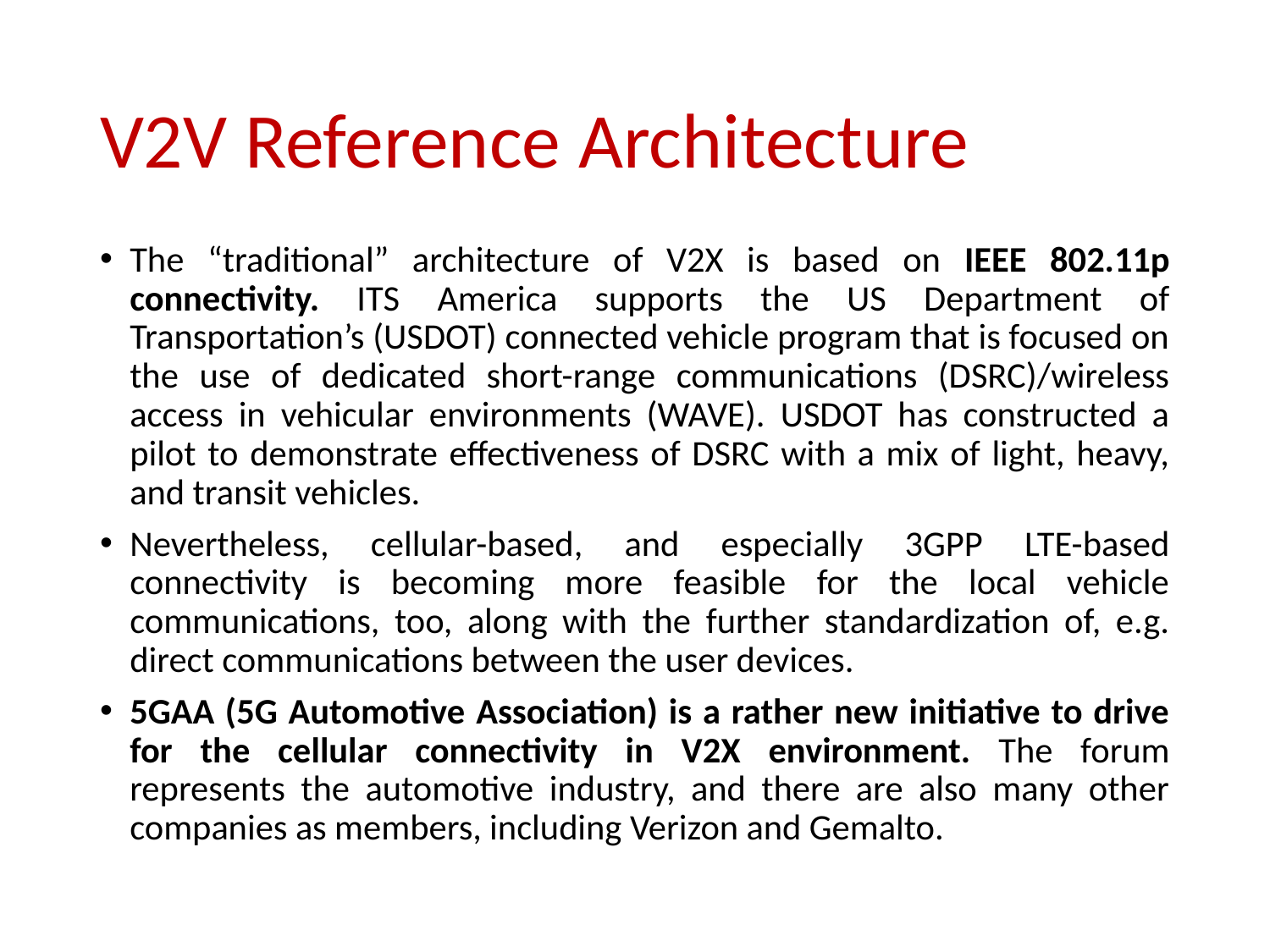

# V2V Reference Architecture
The “traditional” architecture of V2X is based on IEEE 802.11p connectivity. ITS America supports the US Department of Transportation’s (USDOT) connected vehicle program that is focused on the use of dedicated short-range communications (DSRC)/wireless access in vehicular environments (WAVE). USDOT has constructed a pilot to demonstrate effectiveness of DSRC with a mix of light, heavy, and transit vehicles.
Nevertheless, cellular-based, and especially 3GPP LTE-based connectivity is becoming more feasible for the local vehicle communications, too, along with the further standardization of, e.g. direct communications between the user devices.
5GAA (5G Automotive Association) is a rather new initiative to drive for the cellular connectivity in V2X environment. The forum represents the automotive industry, and there are also many other companies as members, including Verizon and Gemalto.